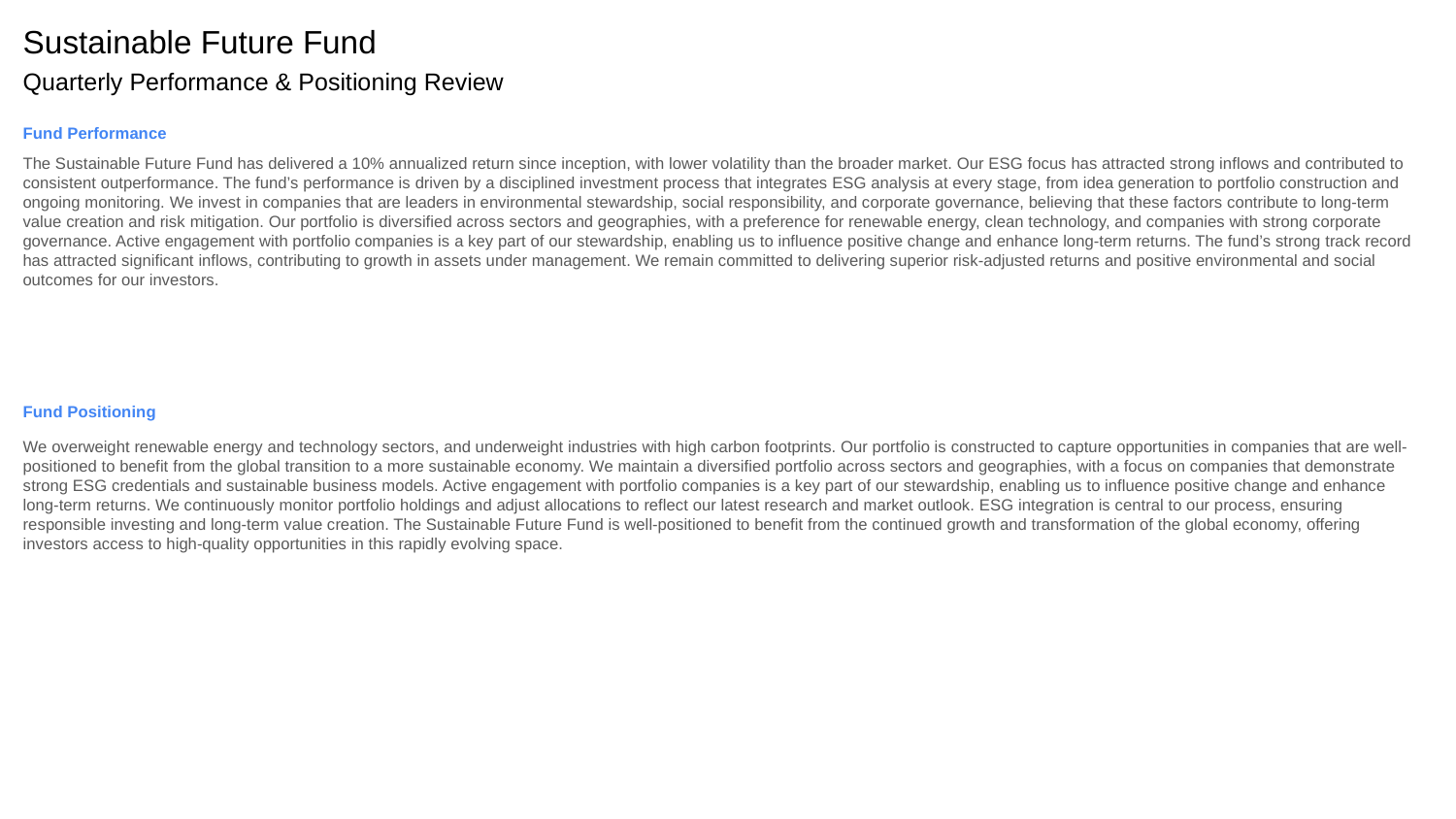

Sustainable Future Fund
Quarterly Performance & Positioning Review
Fund Performance
The Sustainable Future Fund has delivered a 10% annualized return since inception, with lower volatility than the broader market. Our ESG focus has attracted strong inflows and contributed to consistent outperformance. The fund’s performance is driven by a disciplined investment process that integrates ESG analysis at every stage, from idea generation to portfolio construction and ongoing monitoring. We invest in companies that are leaders in environmental stewardship, social responsibility, and corporate governance, believing that these factors contribute to long-term value creation and risk mitigation. Our portfolio is diversified across sectors and geographies, with a preference for renewable energy, clean technology, and companies with strong corporate governance. Active engagement with portfolio companies is a key part of our stewardship, enabling us to influence positive change and enhance long-term returns. The fund’s strong track record has attracted significant inflows, contributing to growth in assets under management. We remain committed to delivering superior risk-adjusted returns and positive environmental and social outcomes for our investors.
Fund Positioning
We overweight renewable energy and technology sectors, and underweight industries with high carbon footprints. Our portfolio is constructed to capture opportunities in companies that are well-positioned to benefit from the global transition to a more sustainable economy. We maintain a diversified portfolio across sectors and geographies, with a focus on companies that demonstrate strong ESG credentials and sustainable business models. Active engagement with portfolio companies is a key part of our stewardship, enabling us to influence positive change and enhance long-term returns. We continuously monitor portfolio holdings and adjust allocations to reflect our latest research and market outlook. ESG integration is central to our process, ensuring responsible investing and long-term value creation. The Sustainable Future Fund is well-positioned to benefit from the continued growth and transformation of the global economy, offering investors access to high-quality opportunities in this rapidly evolving space.